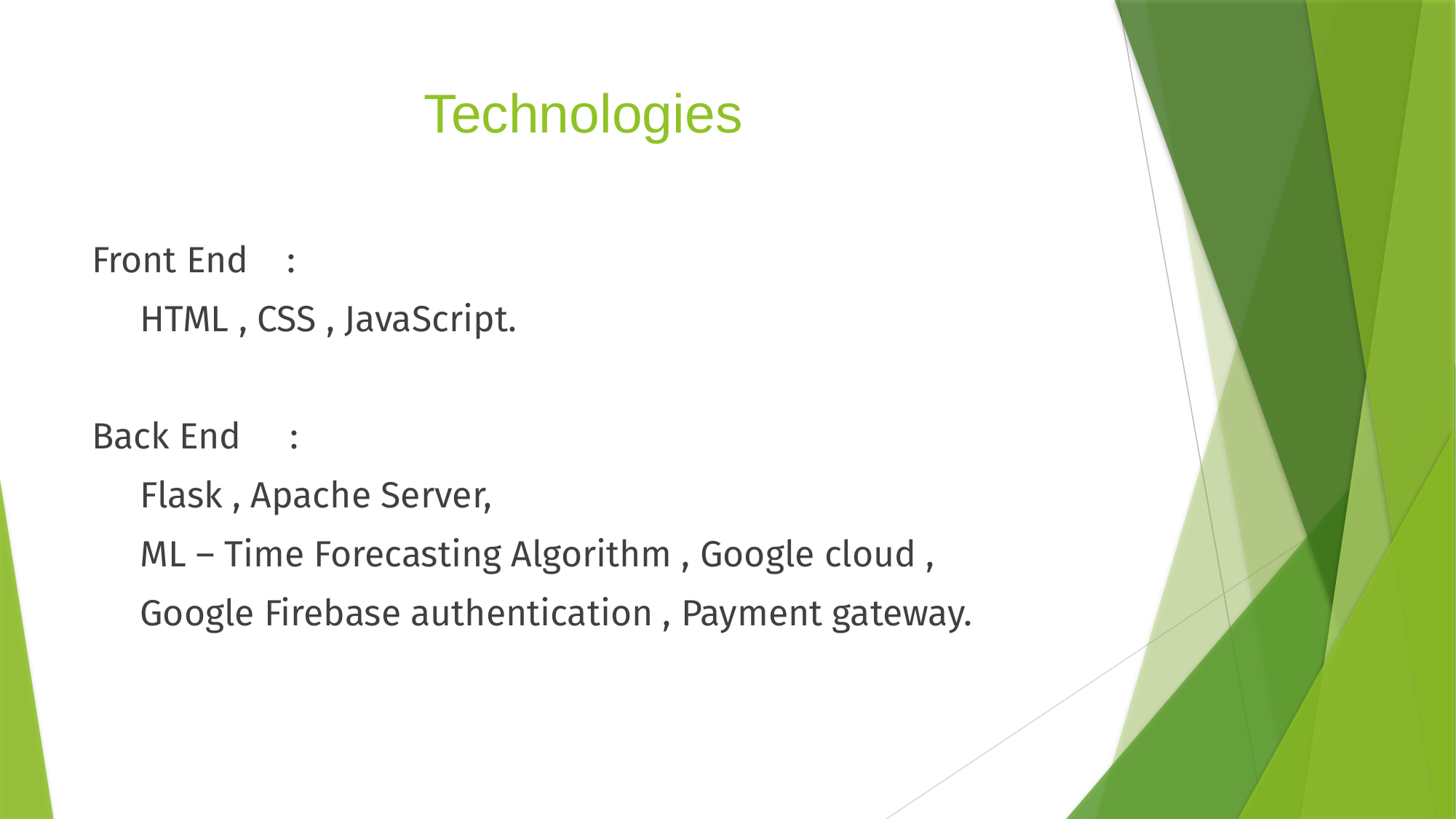

# Technologies
Front End    :
     HTML , CSS , JavaScript.

Back End     :
     Flask , Apache Server,
     ML – Time Forecasting Algorithm , Google cloud ,
     Google Firebase authentication , Payment gateway.